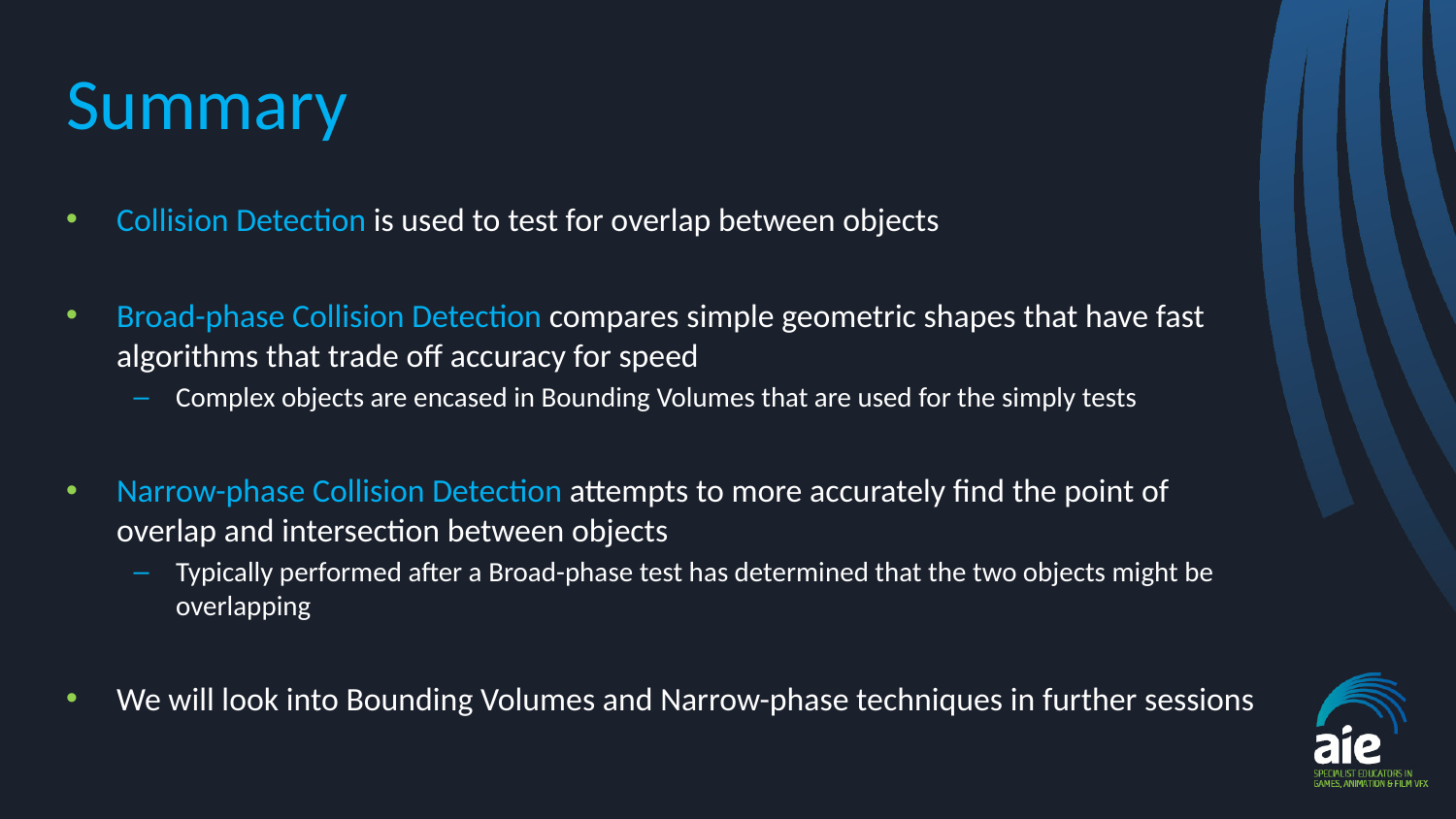

# Summary
Collision Detection is used to test for overlap between objects

Broad-phase Collision Detection compares simple geometric shapes that have fast algorithms that trade off accuracy for speed
Complex objects are encased in Bounding Volumes that are used for the simply tests

Narrow-phase Collision Detection attempts to more accurately find the point of overlap and intersection between objects
Typically performed after a Broad-phase test has determined that the two objects might be overlapping

We will look into Bounding Volumes and Narrow-phase techniques in further sessions